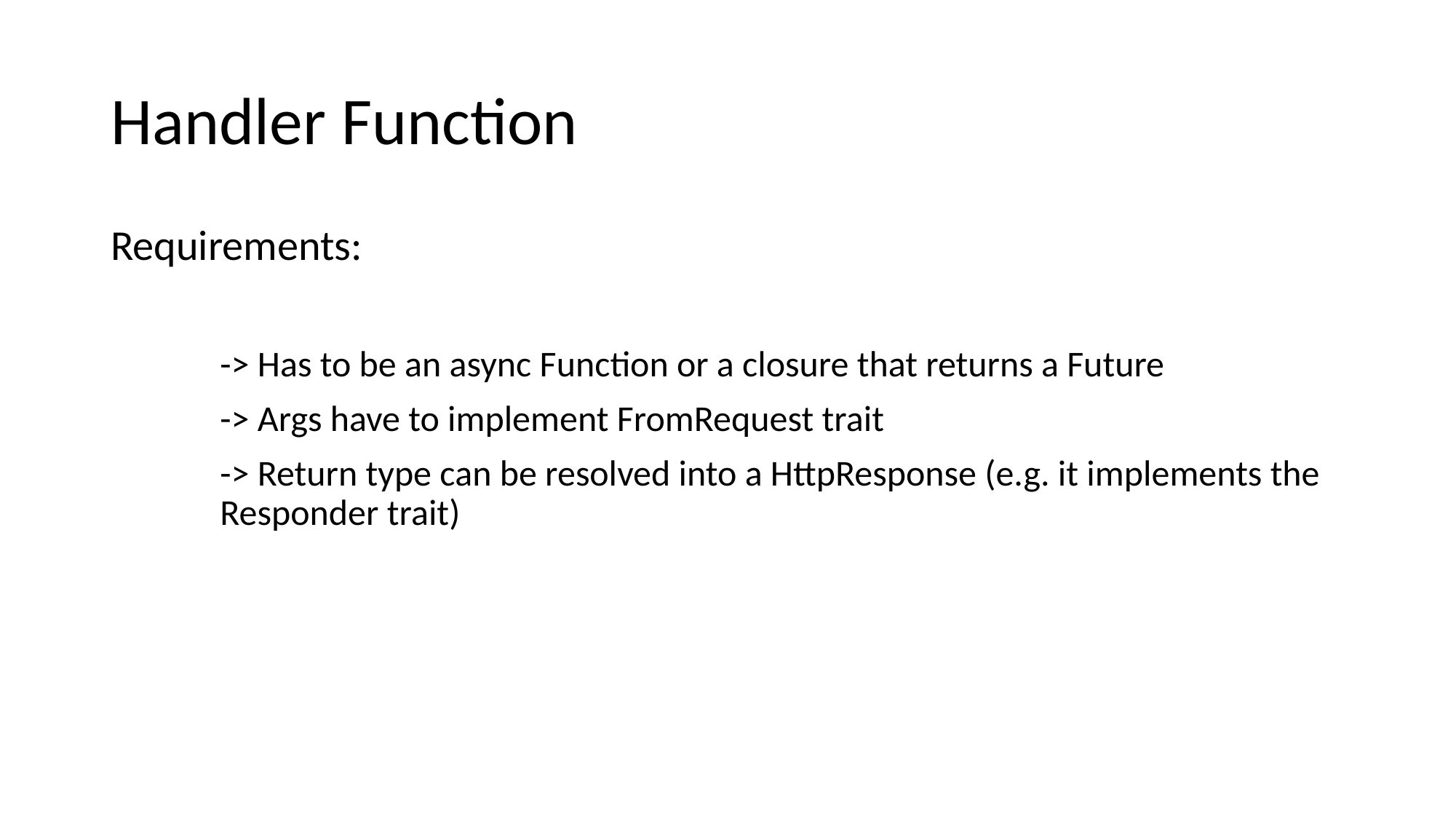

# Handler Function
Requirements:

	-> Has to be an async Function or a closure that returns a Future
	-> Args have to implement FromRequest trait
	-> Return type can be resolved into a HttpResponse (e.g. it implements the 	Responder trait)